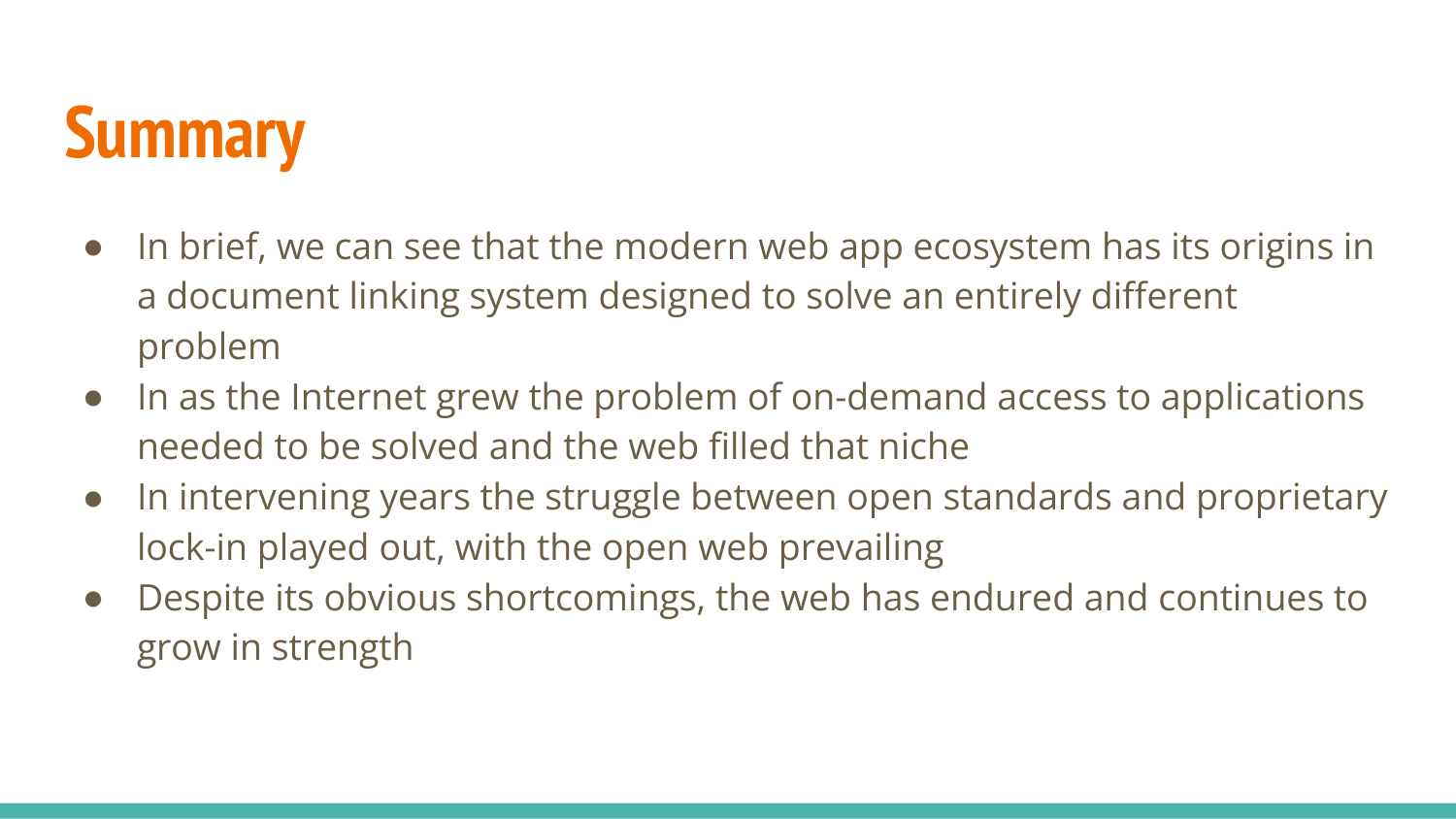

# Summary
In brief, we can see that the modern web app ecosystem has its origins in a document linking system designed to solve an entirely different problem
In as the Internet grew the problem of on-demand access to applications needed to be solved and the web filled that niche
In intervening years the struggle between open standards and proprietary lock-in played out, with the open web prevailing
Despite its obvious shortcomings, the web has endured and continues to grow in strength